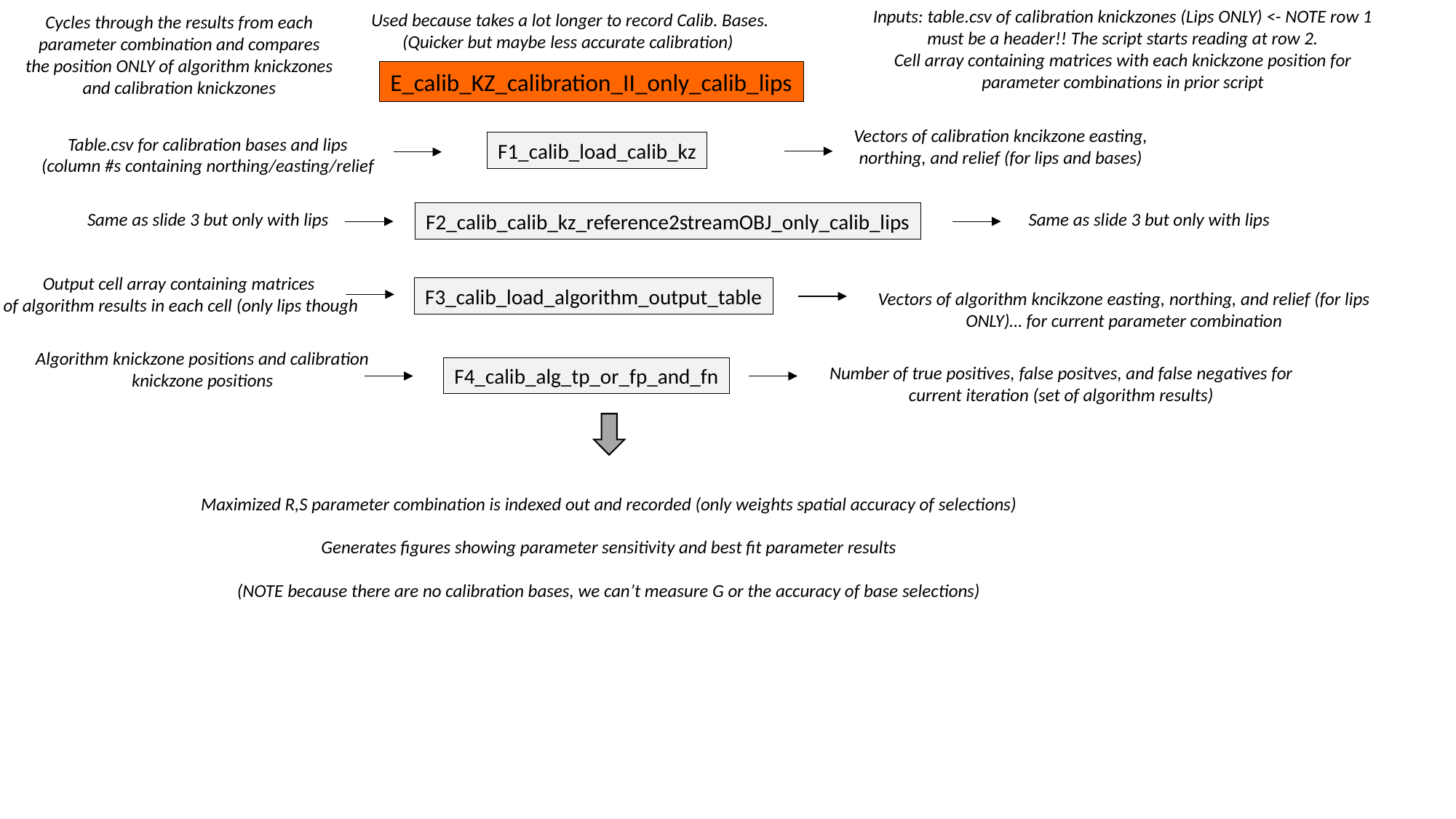

Inputs: table.csv of calibration knickzones (Lips ONLY) <- NOTE row 1 must be a header!! The script starts reading at row 2.
Cell array containing matrices with each knickzone position for parameter combinations in prior script
Used because takes a lot longer to record Calib. Bases.
(Quicker but maybe less accurate calibration)
Cycles through the results from each parameter combination and compares the position ONLY of algorithm knickzones and calibration knickzones
E_calib_KZ_calibration_II_only_calib_lips
Vectors of calibration kncikzone easting, northing, and relief (for lips and bases)
Table.csv for calibration bases and lips
(column #s containing northing/easting/relief
F1_calib_load_calib_kz
Same as slide 3 but only with lips
Same as slide 3 but only with lips
F2_calib_calib_kz_reference2streamOBJ_only_calib_lips
Output cell array containing matrices
of algorithm results in each cell (only lips though
F3_calib_load_algorithm_output_table
Vectors of algorithm kncikzone easting, northing, and relief (for lips ONLY)… for current parameter combination
Algorithm knickzone positions and calibration knickzone positions
Number of true positives, false positves, and false negatives for current iteration (set of algorithm results)
F4_calib_alg_tp_or_fp_and_fn

Maximized R,S parameter combination is indexed out and recorded (only weights spatial accuracy of selections)

Generates figures showing parameter sensitivity and best fit parameter results

(NOTE because there are no calibration bases, we can’t measure G or the accuracy of base selections)